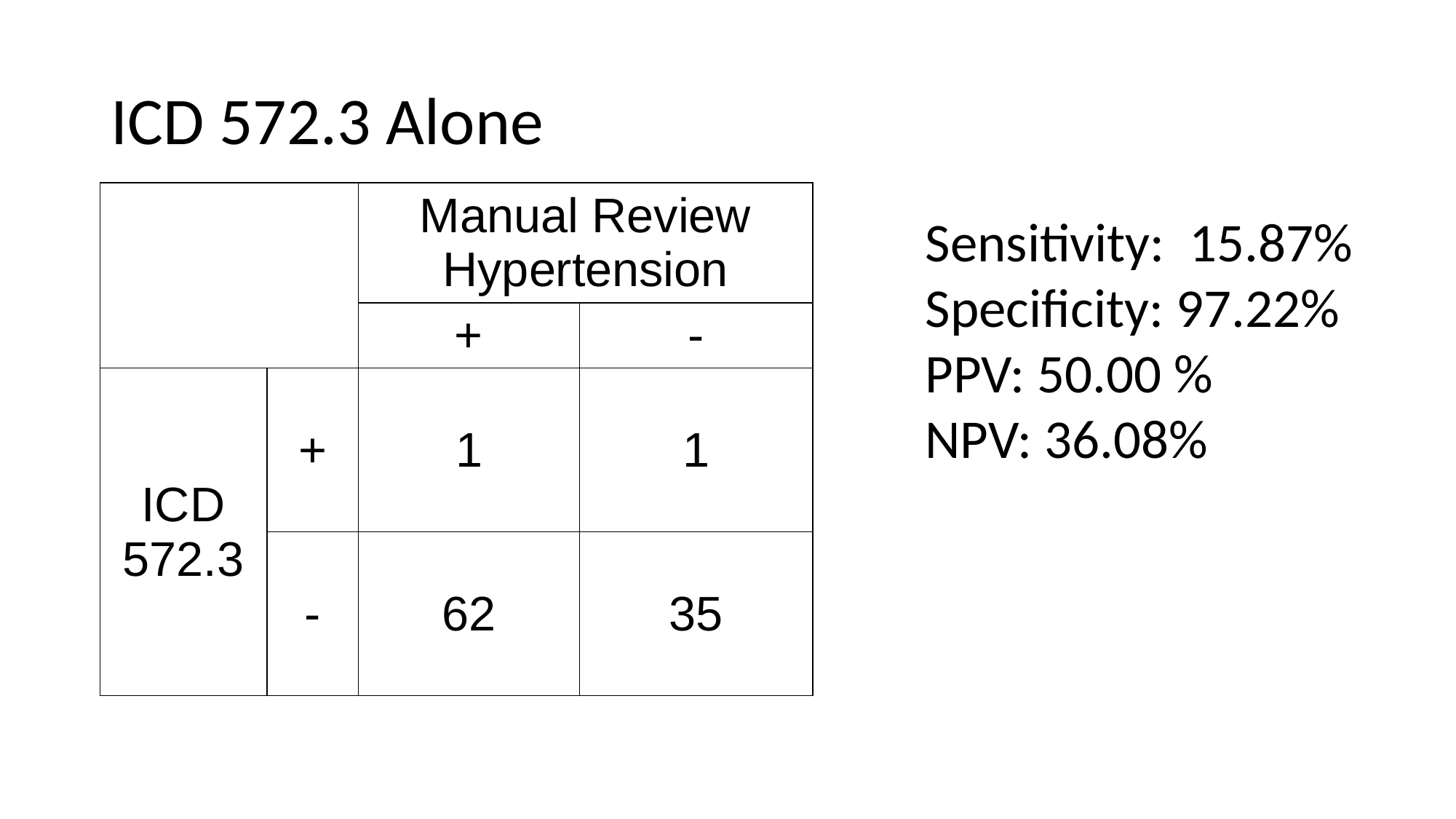

# ICD 572.3 Alone
|  |  | Manual Review Hypertension |  |
| --- | --- | --- | --- |
|  |  | + | - |
| ICD 572.3 | + | 1 | 1 |
|  | - | 62 | 35 |
Sensitivity:  15.87%
Specificity: 97.22%
PPV: 50.00 %
NPV: 36.08%